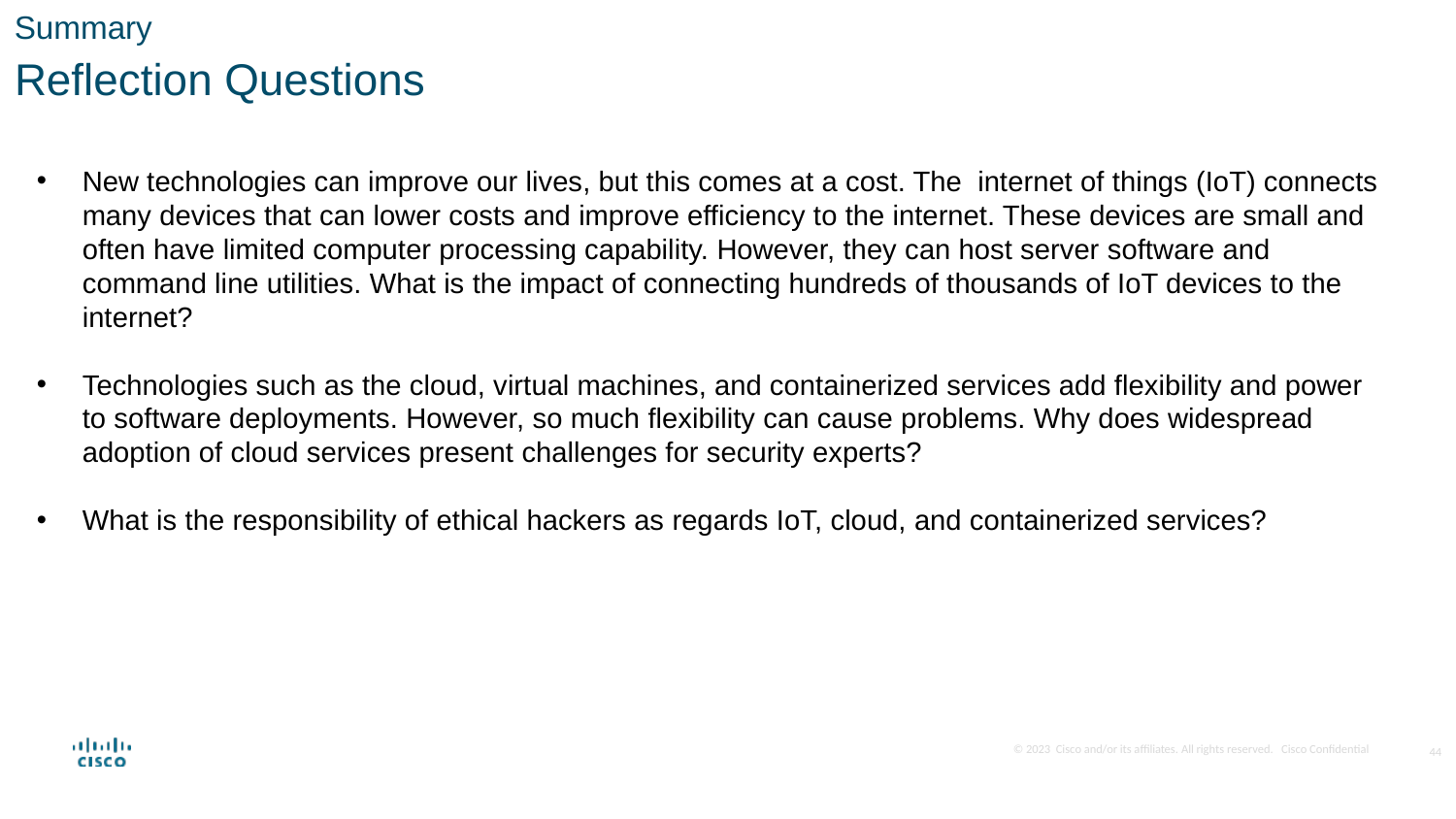

Summary
Reflection Questions
New technologies can improve our lives, but this comes at a cost. The  internet of things (IoT) connects many devices that can lower costs and improve efficiency to the internet. These devices are small and often have limited computer processing capability. However, they can host server software and command line utilities. What is the impact of connecting hundreds of thousands of IoT devices to the internet?

Technologies such as the cloud, virtual machines, and containerized services add flexibility and power to software deployments. However, so much flexibility can cause problems. Why does widespread adoption of cloud services present challenges for security experts?

What is the responsibility of ethical hackers as regards IoT, cloud, and containerized services?
44